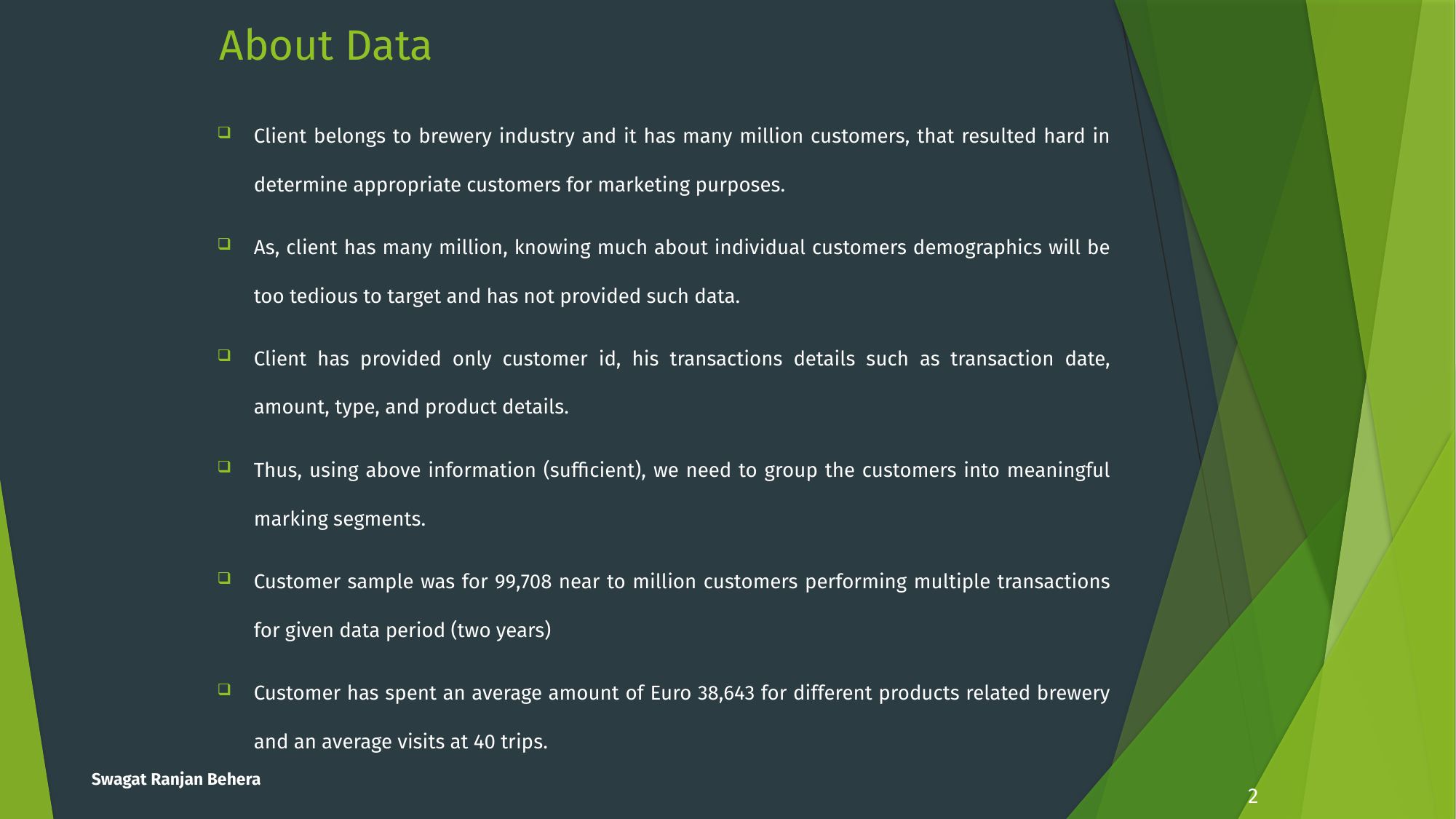

# About Data
Client belongs to brewery industry and it has many million customers, that resulted hard in determine appropriate customers for marketing purposes.
As, client has many million, knowing much about individual customers demographics will be too tedious to target and has not provided such data.
Client has provided only customer id, his transactions details such as transaction date, amount, type, and product details.
Thus, using above information (sufficient), we need to group the customers into meaningful marking segments.
Customer sample was for 99,708 near to million customers performing multiple transactions for given data period (two years)
Customer has spent an average amount of Euro 38,643 for different products related brewery and an average visits at 40 trips.
Swagat Ranjan Behera
2